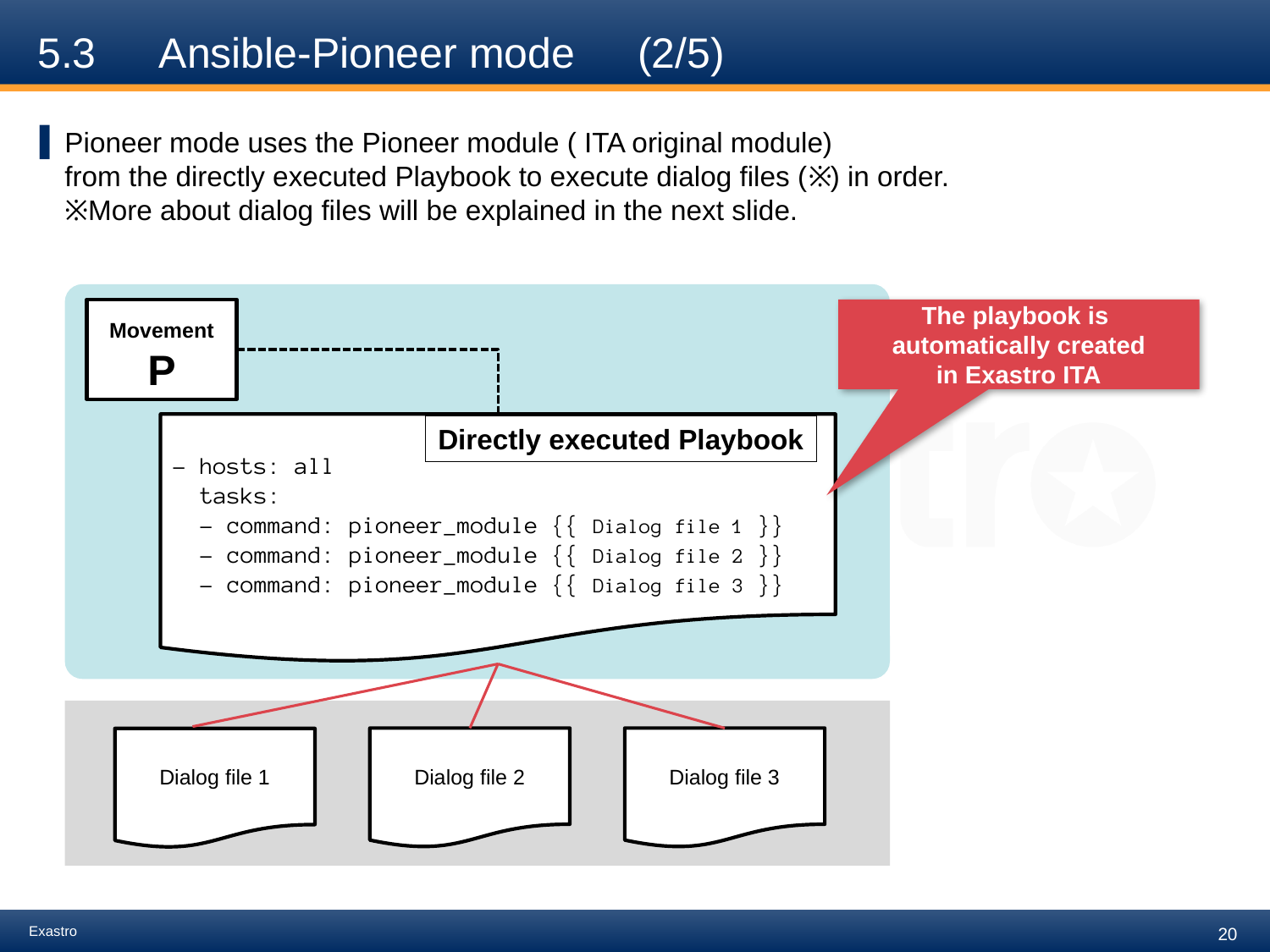

# 5.3　Ansible-Pioneer mode　(2/5)
Pioneer mode uses the Pioneer module ( ITA original module)
from the directly executed Playbook to execute dialog files (※) in order.
※More about dialog files will be explained in the next slide.

The playbook is
automatically created
in Exastro ITA
Movement
P

- hosts: all
  tasks:
  - command: pioneer_module {{ Dialog file 1 }}
  - command: pioneer_module {{ Dialog file 2 }}
  - command: pioneer_module {{ Dialog file 3 }}
Directly executed Playbook

Dialog file 2

Dialog file 3

Dialog file 1